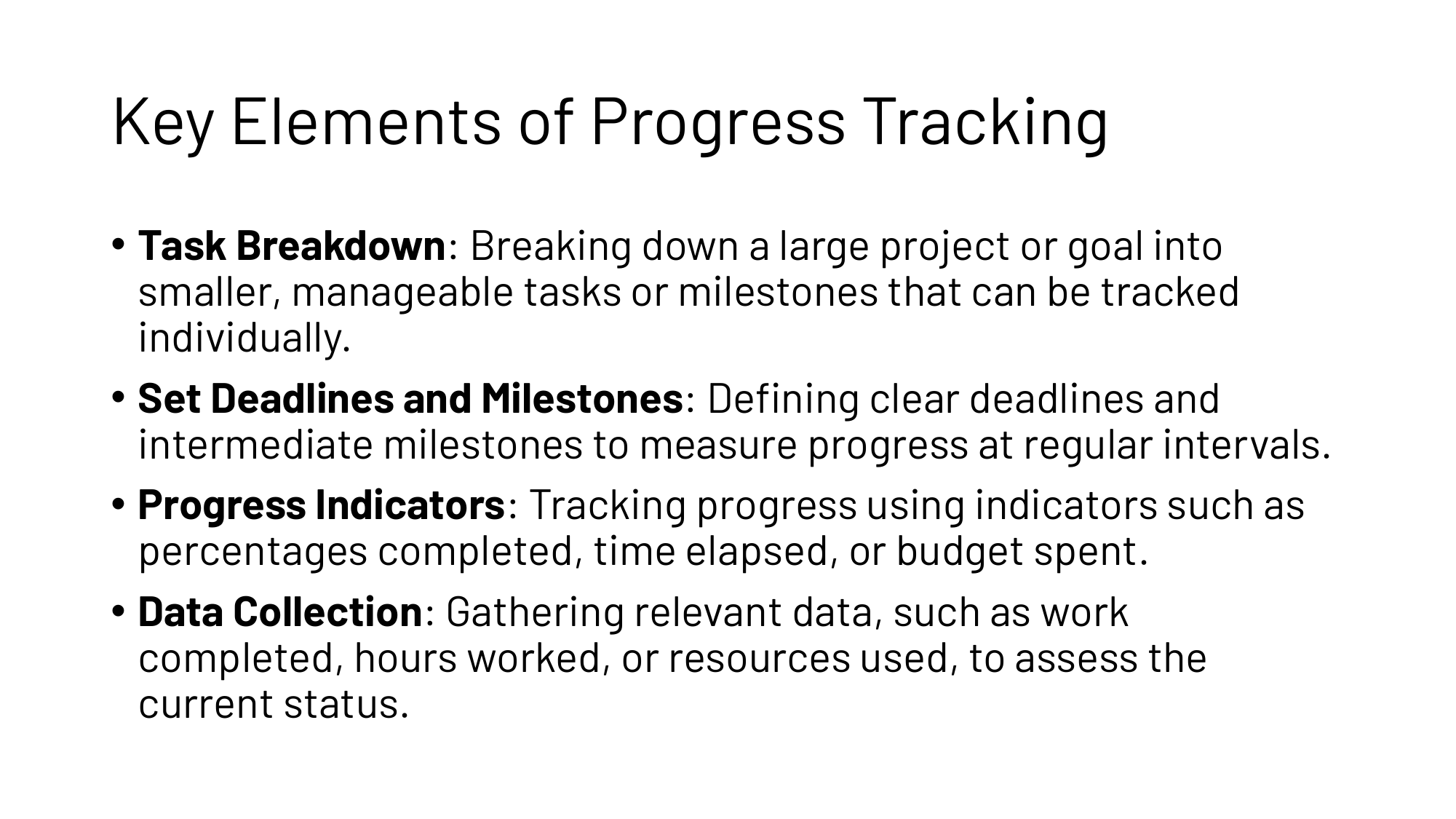

# Key Elements of Progress Tracking
Task Breakdown: Breaking down a large project or goal into smaller, manageable tasks or milestones that can be tracked individually.
Set Deadlines and Milestones: Defining clear deadlines and intermediate milestones to measure progress at regular intervals.
Progress Indicators: Tracking progress using indicators such as percentages completed, time elapsed, or budget spent.
Data Collection: Gathering relevant data, such as work completed, hours worked, or resources used, to assess the current status.